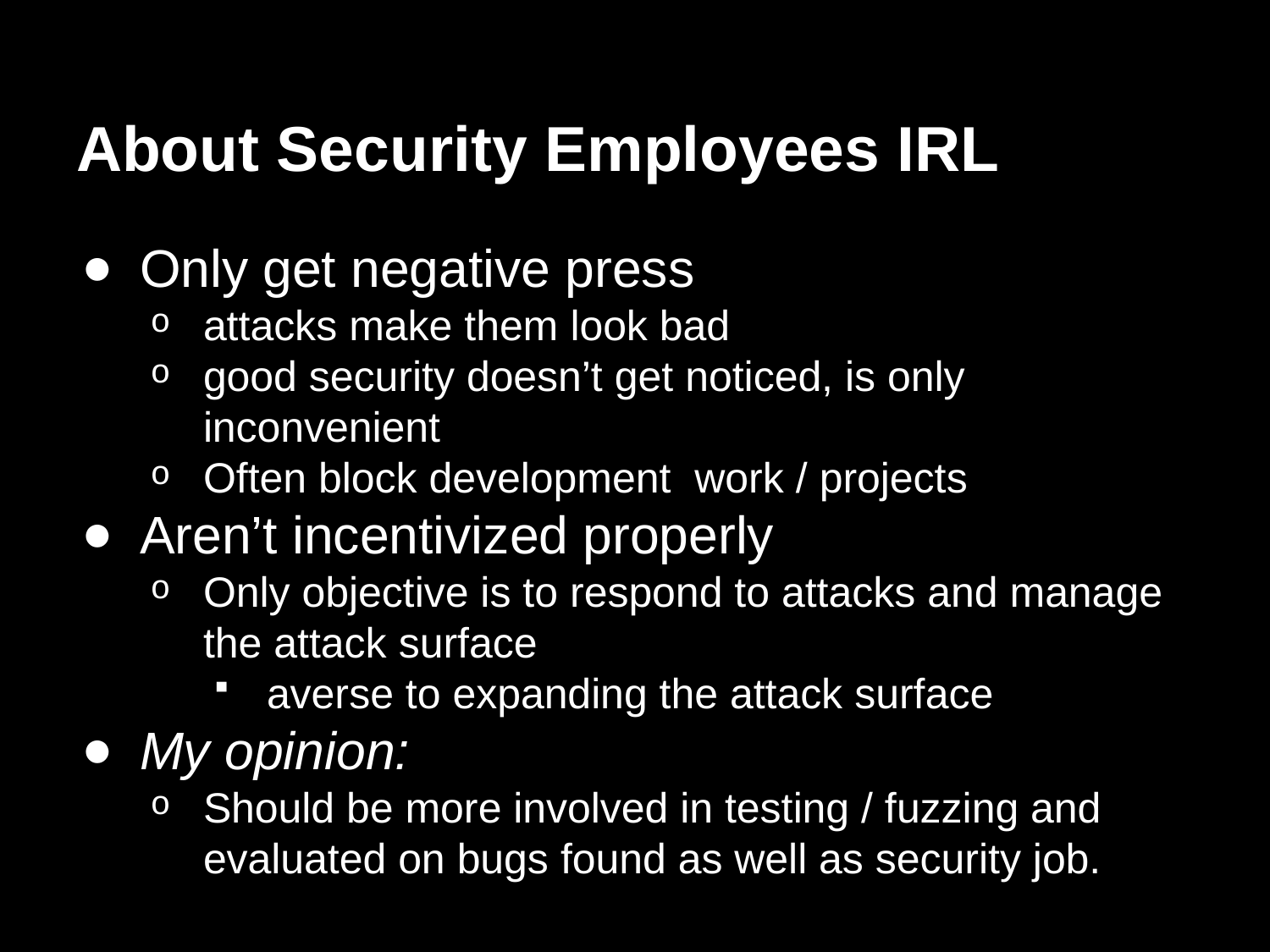

# About Security Employees IRL
Only get negative press
attacks make them look bad
good security doesn’t get noticed, is only inconvenient
Often block development  work / projects
Aren’t incentivized properly
Only objective is to respond to attacks and manage the attack surface
averse to expanding the attack surface
My opinion:
Should be more involved in testing / fuzzing and evaluated on bugs found as well as security job.